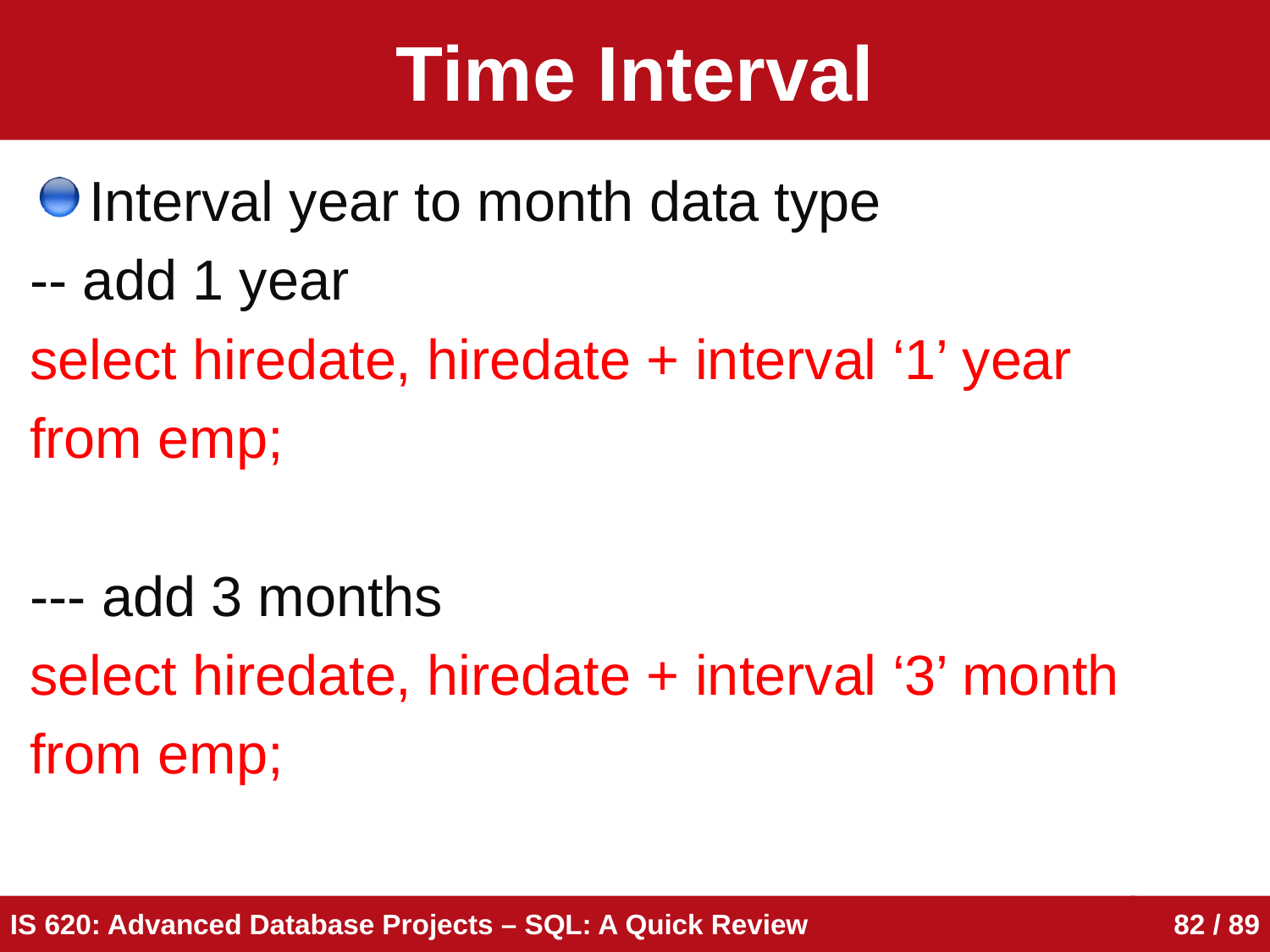

# Time Interval
Interval year to month data type
-- add 1 year
select hiredate, hiredate + interval ‘1’ year
from emp;

--- add 3 months
select hiredate, hiredate + interval ‘3’ month
from emp;